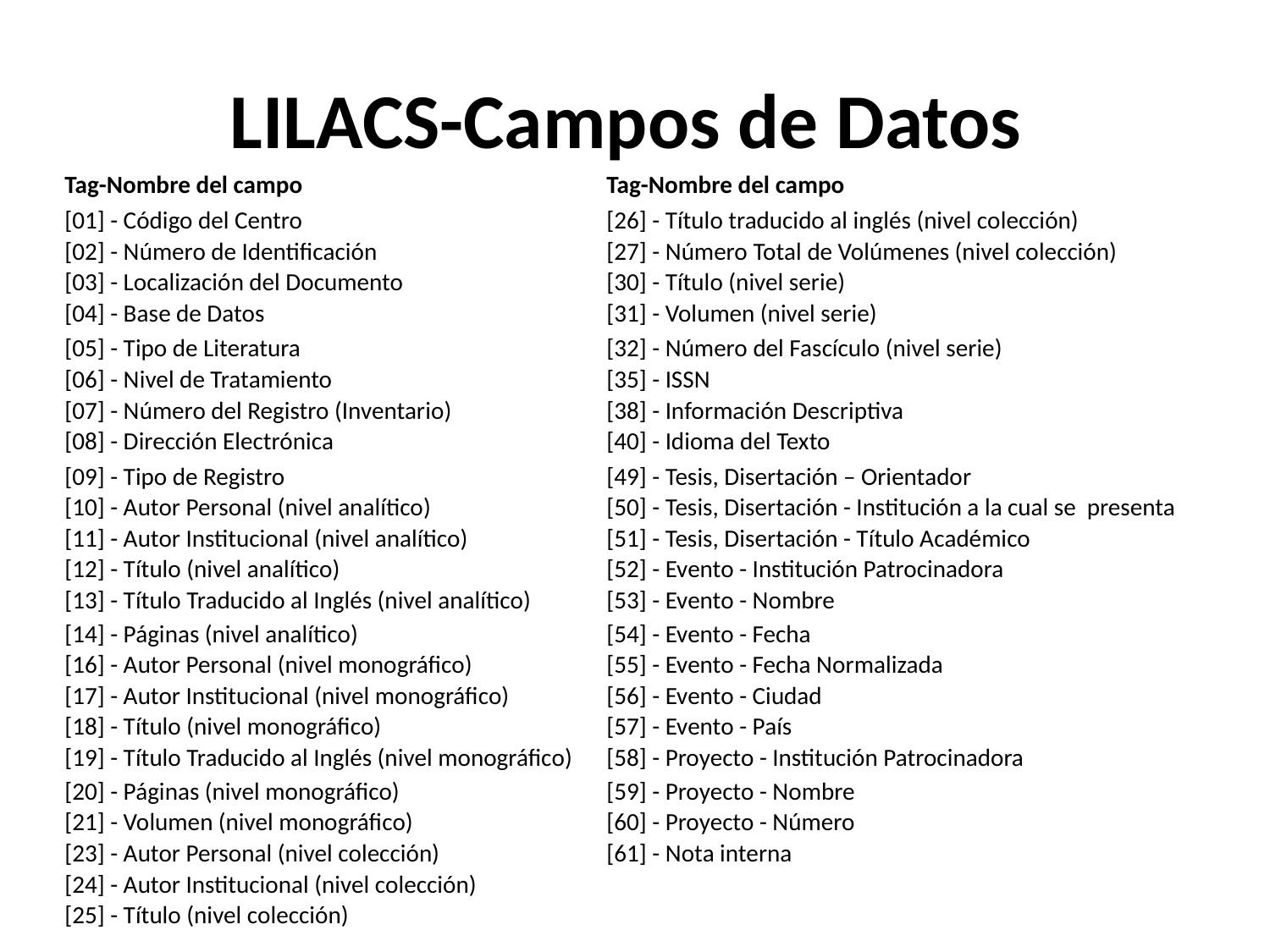

# LILACS-Campos de Datos
| Tag-Nombre del campo |
| --- |
| [01] - Código del Centro |
| [02] - Número de Identificación |
| [03] - Localización del Documento |
| [04] - Base de Datos |
| [05] - Tipo de Literatura |
| [06] - Nivel de Tratamiento |
| [07] - Número del Registro (Inventario) |
| [08] - Dirección Electrónica |
| [09] - Tipo de Registro |
| [10] - Autor Personal (nivel analítico) |
| [11] - Autor Institucional (nivel analítico) |
| [12] - Título (nivel analítico) |
| [13] - Título Traducido al Inglés (nivel analítico) |
| [14] - Páginas (nivel analítico) |
| [16] - Autor Personal (nivel monográfico) |
| [17] - Autor Institucional (nivel monográfico) |
| [18] - Título (nivel monográfico) |
| [19] - Título Traducido al Inglés (nivel monográfico) |
| [20] - Páginas (nivel monográfico) |
| [21] - Volumen (nivel monográfico) |
| [23] - Autor Personal (nivel colección) |
| [24] - Autor Institucional (nivel colección) |
| [25] - Título (nivel colección) |
| Tag-Nombre del campo |
| --- |
| [26] - Título traducido al inglés (nivel colección) |
| [27] - Número Total de Volúmenes (nivel colección) |
| [30] - Título (nivel serie) |
| [31] - Volumen (nivel serie) |
| [32] - Número del Fascículo (nivel serie) |
| [35] - ISSN |
| [38] - Información Descriptiva |
| [40] - Idioma del Texto |
| [49] - Tesis, Disertación – Orientador |
| [50] - Tesis, Disertación - Institución a la cual se presenta |
| [51] - Tesis, Disertación - Título Académico |
| [52] - Evento - Institución Patrocinadora |
| [53] - Evento - Nombre |
| [54] - Evento - Fecha |
| [55] - Evento - Fecha Normalizada |
| [56] - Evento - Ciudad |
| [57] - Evento - País |
| [58] - Proyecto - Institución Patrocinadora |
| [59] - Proyecto - Nombre |
| [60] - Proyecto - Número |
| [61] - Nota interna |